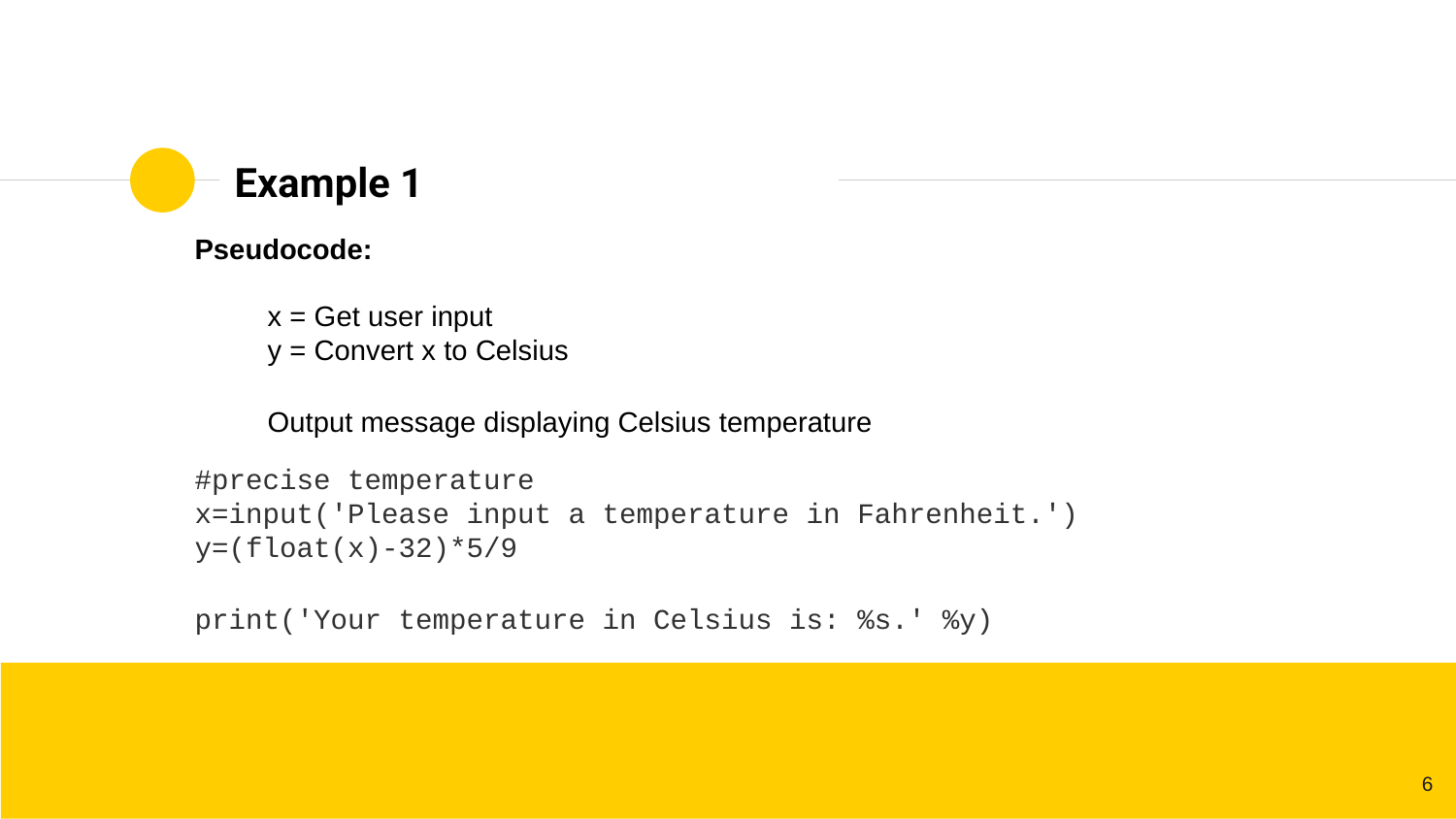

# Example 1
Pseudocode:

x = Get user input
y = Convert x to Celsius
Output message displaying Celsius temperature

#precise temperature
x=input('Please input a temperature in Fahrenheit.')
y=(float(x)-32)*5/9
print('Your temperature in Celsius is: %s.' %y)

6